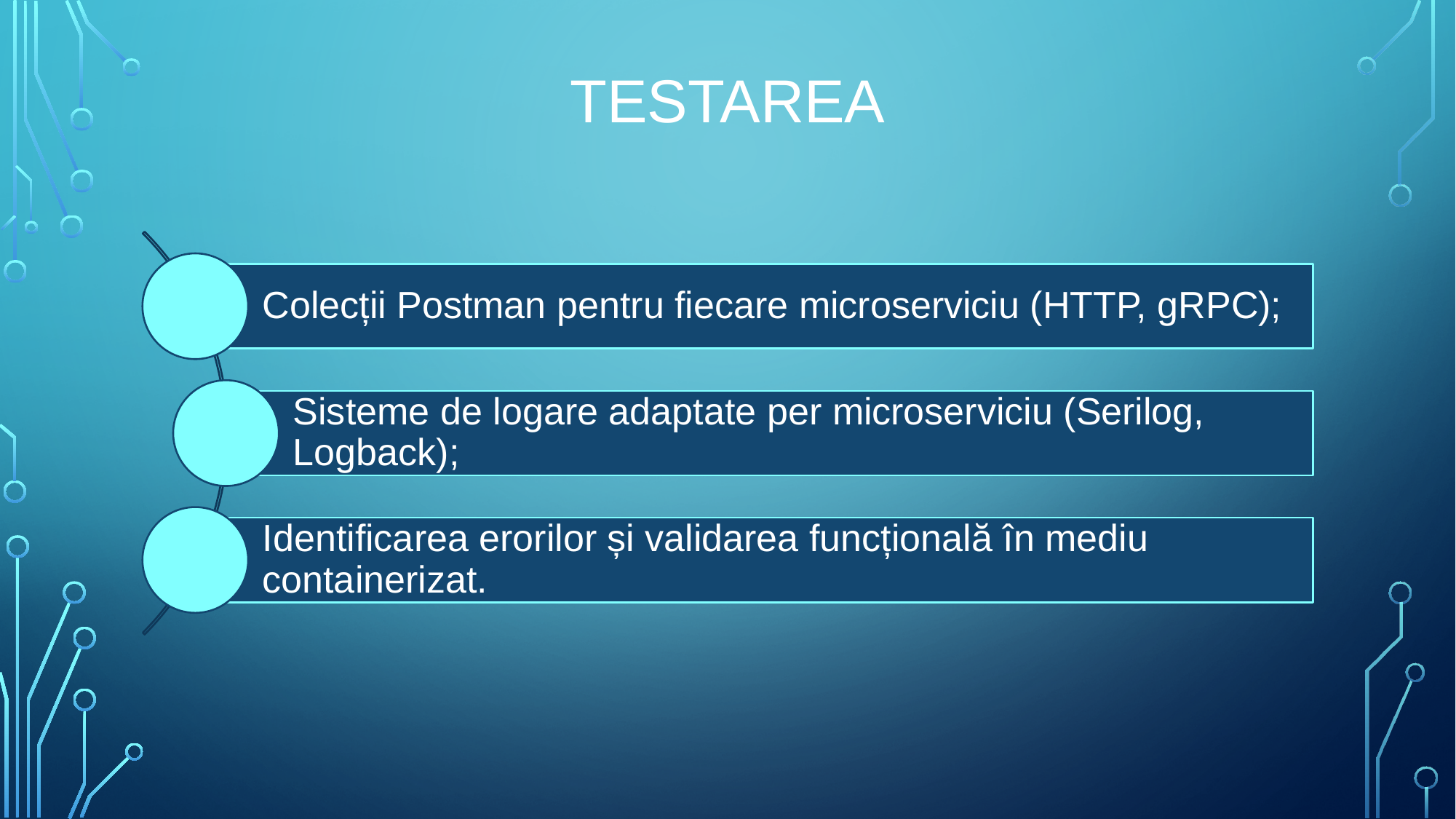

# TESTAREa
Colecții Postman pentru fiecare microserviciu (HTTP, gRPC);
Sisteme de logare adaptate per microserviciu (Serilog, Logback);
Identificarea erorilor și validarea funcțională în mediu containerizat.